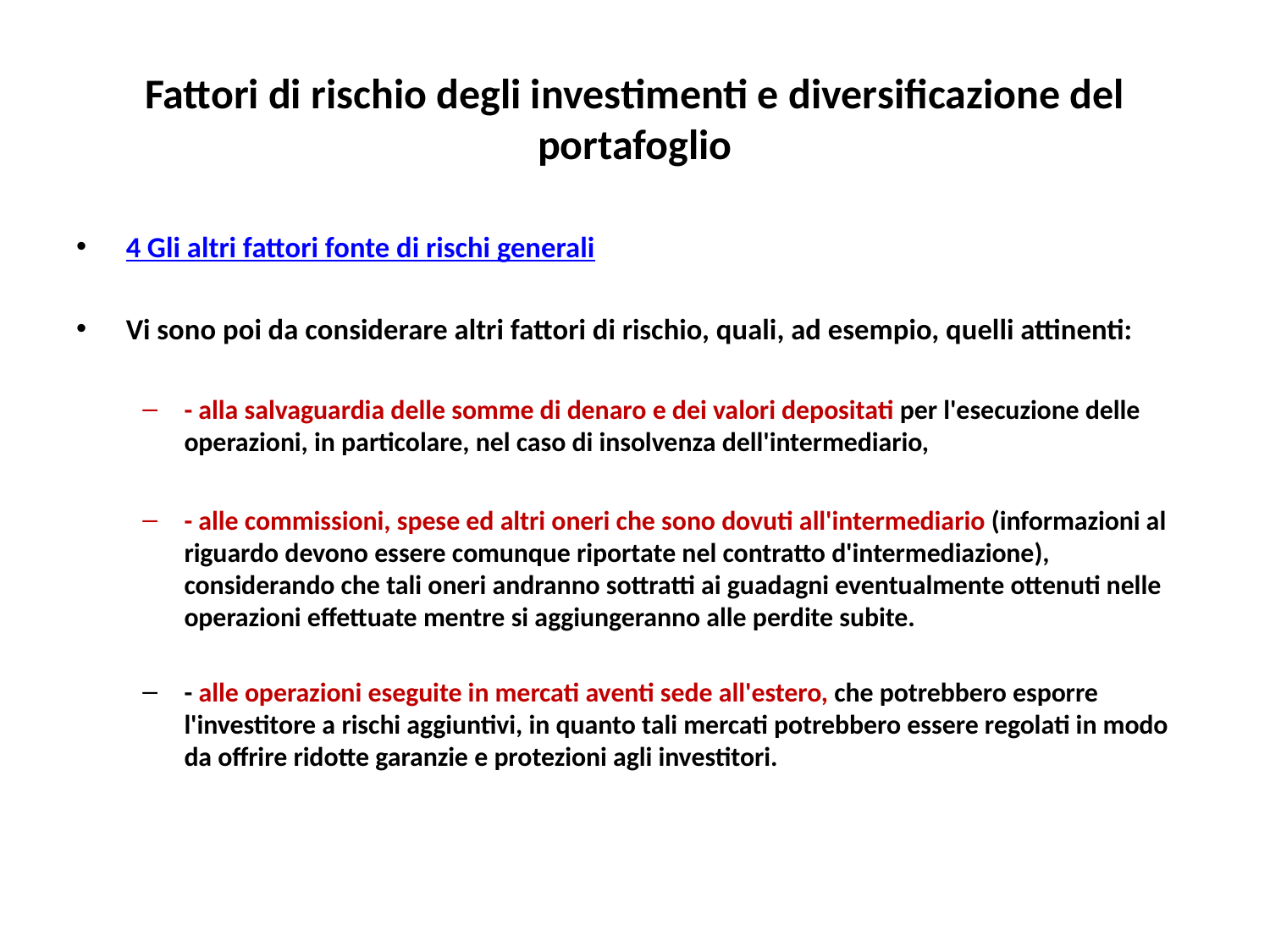

# Fattori di rischio degli investimenti e diversificazione del portafoglio
4 Gli altri fattori fonte di rischi generali

Vi sono poi da considerare altri fattori di rischio, quali, ad esempio, quelli attinenti:

- alla salvaguardia delle somme di denaro e dei valori depositati per l'esecuzione delle operazioni, in particolare, nel caso di insolvenza dell'intermediario,

- alle commissioni, spese ed altri oneri che sono dovuti all'intermediario (informazioni al riguardo devono essere comunque riportate nel contratto d'intermediazione),  considerando che tali oneri andranno sottratti ai guadagni eventualmente ottenuti nelle operazioni effettuate mentre si aggiungeranno alle perdite subite.

- alle operazioni eseguite in mercati aventi sede all'estero, che potrebbero esporre l'investitore a rischi aggiuntivi, in quanto tali mercati potrebbero essere regolati in modo da offrire ridotte garanzie e protezioni agli investitori.